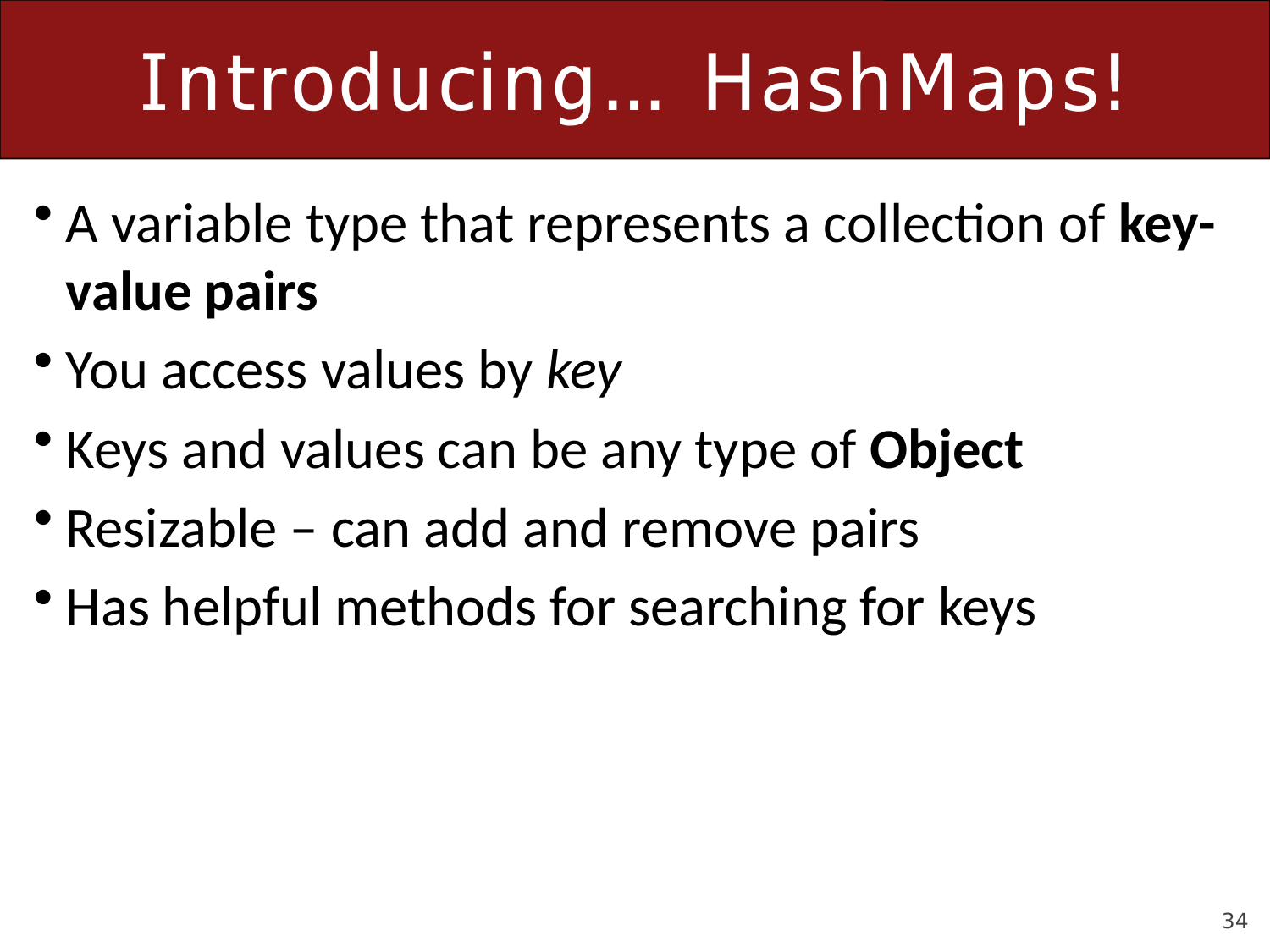

# Introducing… HashMaps!
A variable type that represents a collection of key-value pairs
You access values by key
Keys and values can be any type of Object
Resizable – can add and remove pairs
Has helpful methods for searching for keys